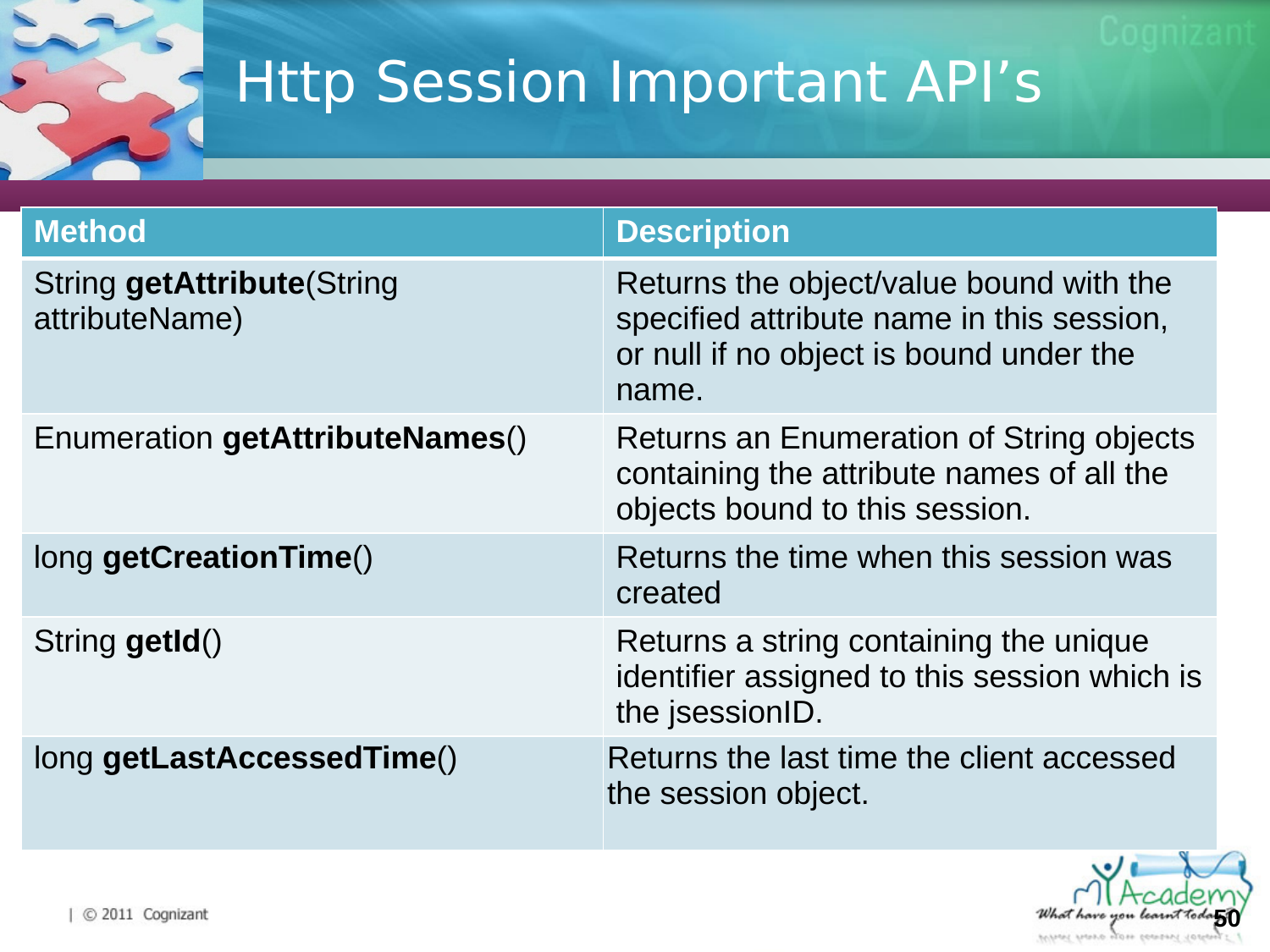

# Http Session Important API’s
| Method | Description |
| --- | --- |
| String getAttribute(String attributeName) | Returns the object/value bound with the specified attribute name in this session, or null if no object is bound under the name. |
| Enumeration getAttributeNames() | Returns an Enumeration of String objects containing the attribute names of all the objects bound to this session. |
| long getCreationTime() | Returns the time when this session was created |
| String getId() | Returns a string containing the unique identifier assigned to this session which is the jsessionID. |
| long getLastAccessedTime() | Returns the last time the client accessed the session object. |
50